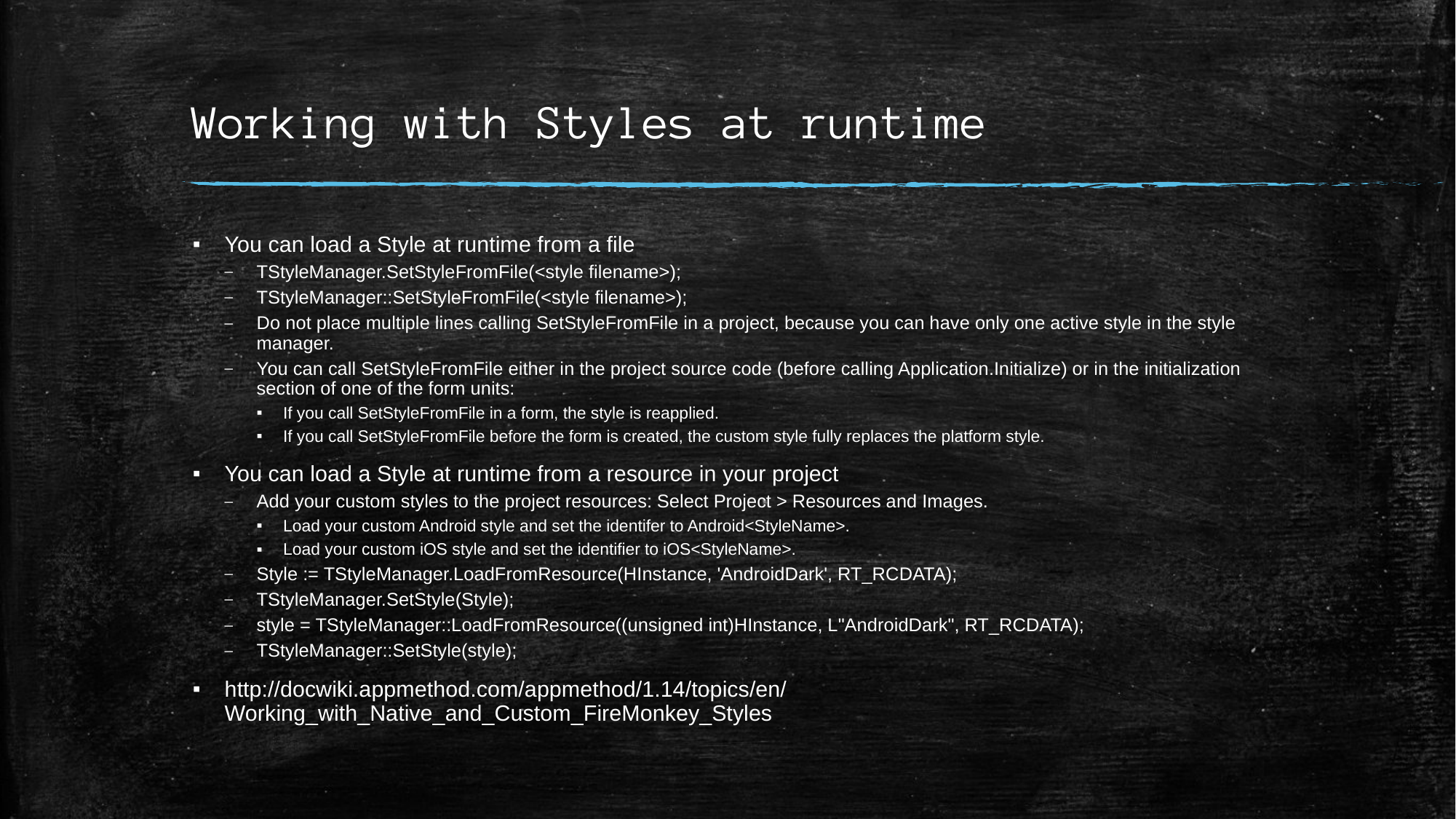

# Working with Styles at runtime
You can load a Style at runtime from a file
TStyleManager.SetStyleFromFile(<style filename>);
TStyleManager::SetStyleFromFile(<style filename>);
Do not place multiple lines calling SetStyleFromFile in a project, because you can have only one active style in the style manager.
You can call SetStyleFromFile either in the project source code (before calling Application.Initialize) or in the initialization section of one of the form units:
If you call SetStyleFromFile in a form, the style is reapplied.
If you call SetStyleFromFile before the form is created, the custom style fully replaces the platform style.
You can load a Style at runtime from a resource in your project
Add your custom styles to the project resources: Select Project > Resources and Images.
Load your custom Android style and set the identifer to Android<StyleName>.
Load your custom iOS style and set the identifier to iOS<StyleName>.
Style := TStyleManager.LoadFromResource(HInstance, 'AndroidDark', RT_RCDATA);
TStyleManager.SetStyle(Style);
style = TStyleManager::LoadFromResource((unsigned int)HInstance, L"AndroidDark", RT_RCDATA);
TStyleManager::SetStyle(style);
http://docwiki.appmethod.com/appmethod/1.14/topics/en/Working_with_Native_and_Custom_FireMonkey_Styles